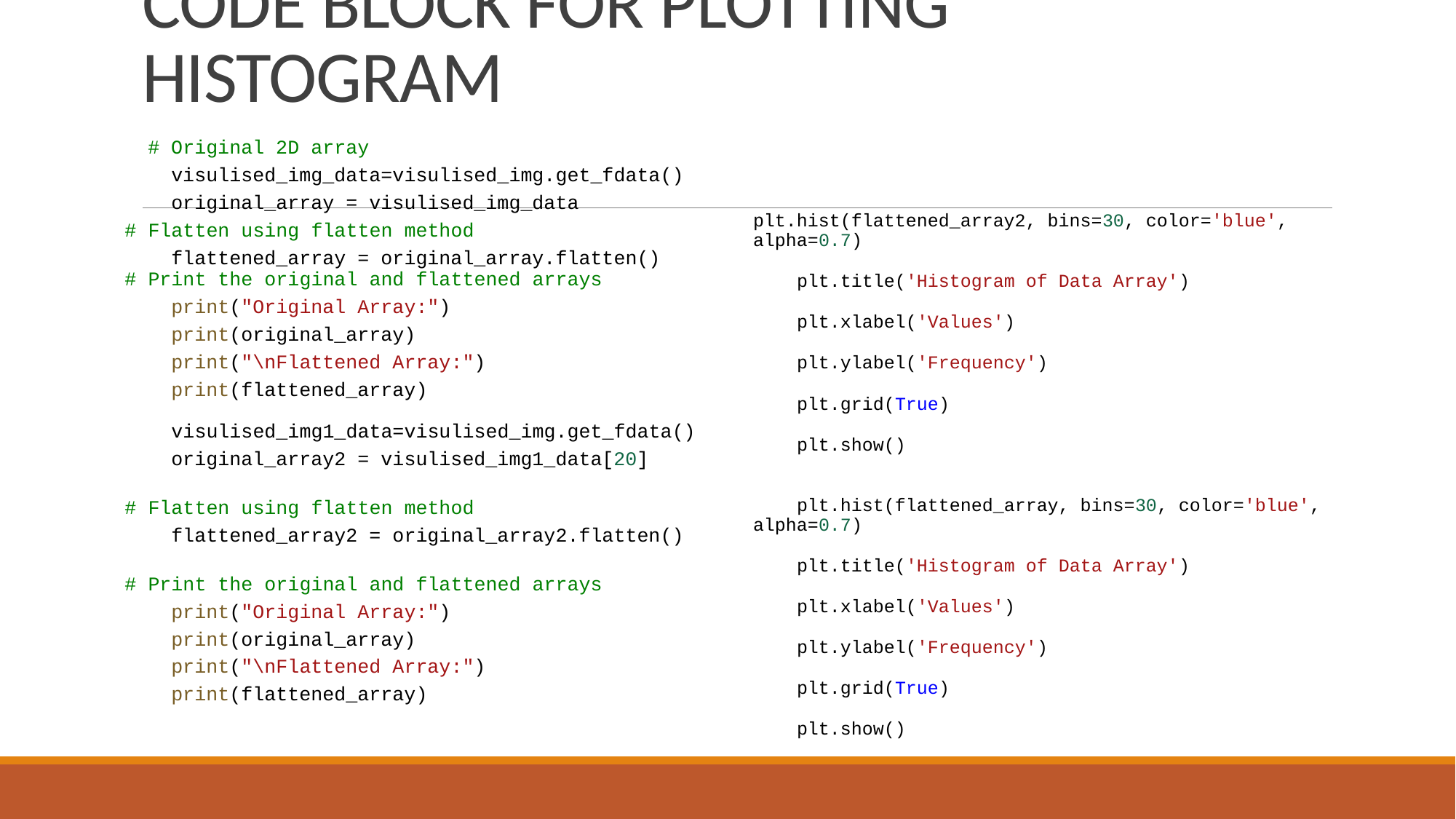

# CODE BLOCK FOR PLOTTING HISTOGRAM
   # Original 2D array
    visulised_img_data=visulised_img.get_fdata()
    original_array = visulised_img_data
# Flatten using flatten method
    flattened_array = original_array.flatten()
# Print the original and flattened arrays
    print("Original Array:")
    print(original_array)
    print("\nFlattened Array:")
    print(flattened_array)
    visulised_img1_data=visulised_img.get_fdata()
    original_array2 = visulised_img1_data[20]
# Flatten using flatten method
    flattened_array2 = original_array2.flatten()
# Print the original and flattened arrays
    print("Original Array:")
    print(original_array)
    print("\nFlattened Array:")
    print(flattened_array)

plt.hist(flattened_array2, bins=30, color='blue', alpha=0.7)
    plt.title('Histogram of Data Array')
    plt.xlabel('Values')
    plt.ylabel('Frequency')
    plt.grid(True)
    plt.show()
    plt.hist(flattened_array, bins=30, color='blue', alpha=0.7)
    plt.title('Histogram of Data Array')
    plt.xlabel('Values')
    plt.ylabel('Frequency')
    plt.grid(True)
    plt.show()